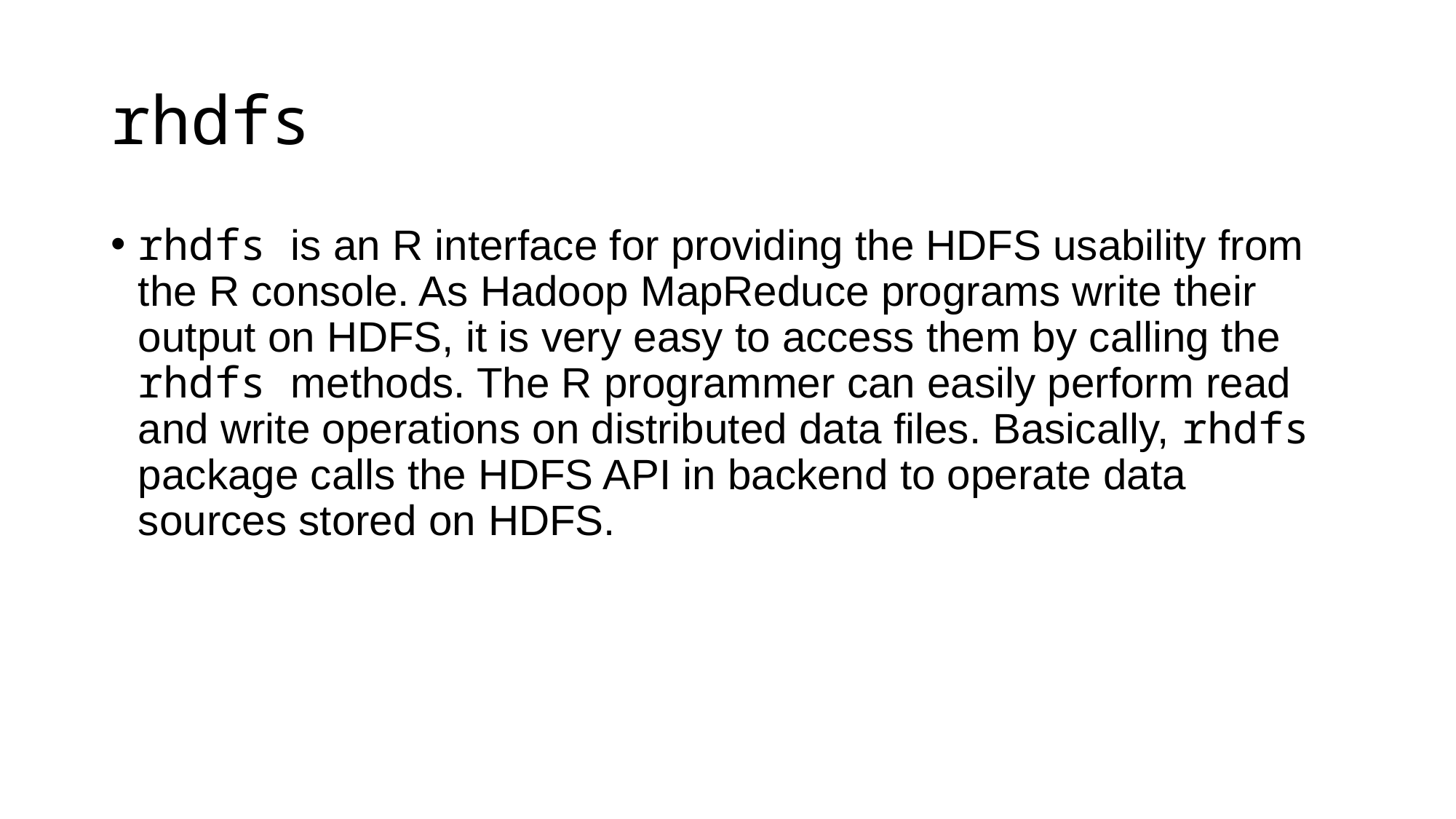

# rhdfs
rhdfs is an R interface for providing the HDFS usability from the R console. As Hadoop MapReduce programs write their output on HDFS, it is very easy to access them by calling the rhdfs methods. The R programmer can easily perform read and write operations on distributed data files. Basically, rhdfs package calls the HDFS API in backend to operate data sources stored on HDFS.